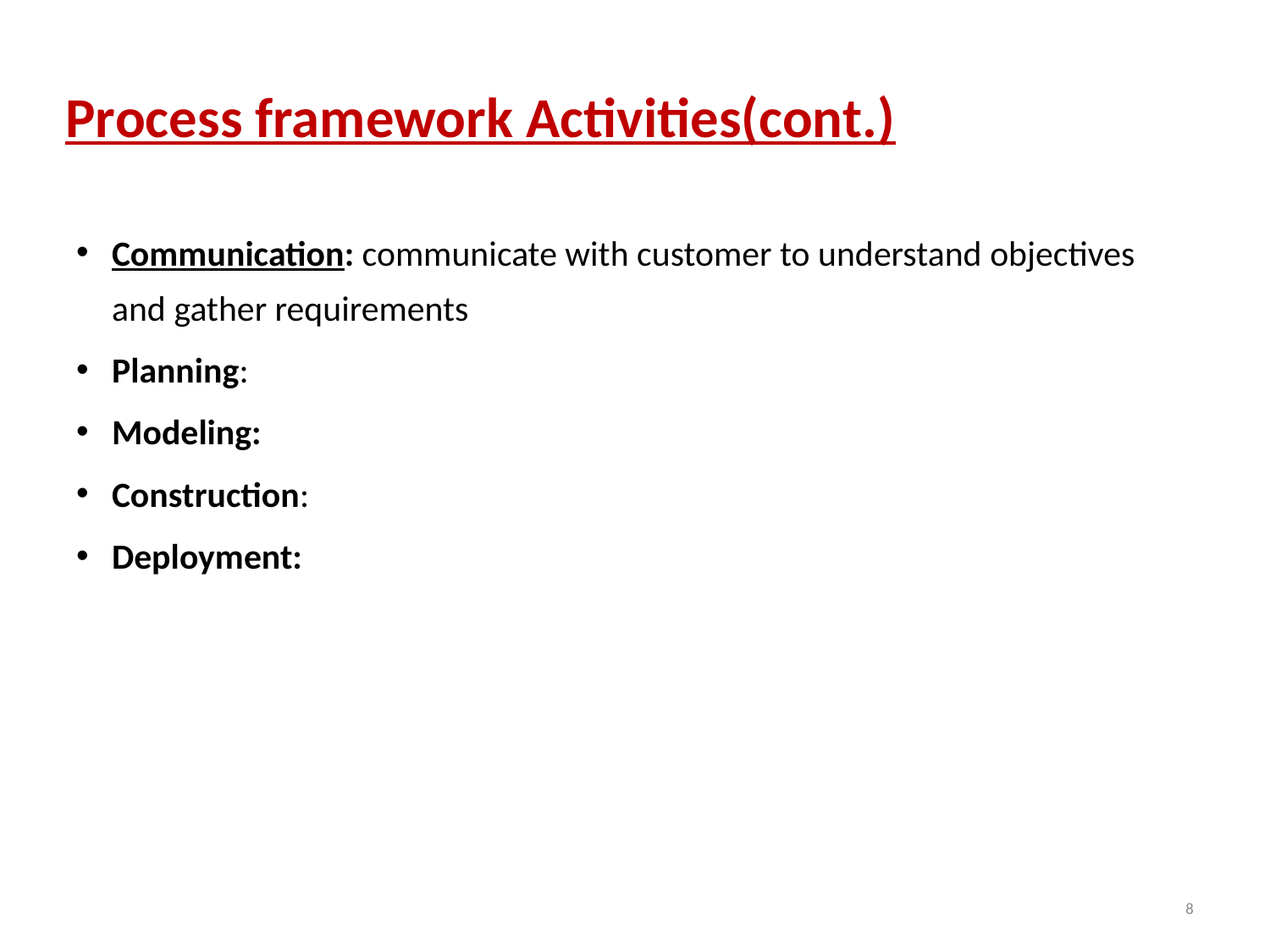

# Process framework Activities(cont.)
Communication: communicate with customer to understand objectives and gather requirements
Planning:
Modeling:
Construction:
Deployment:

8